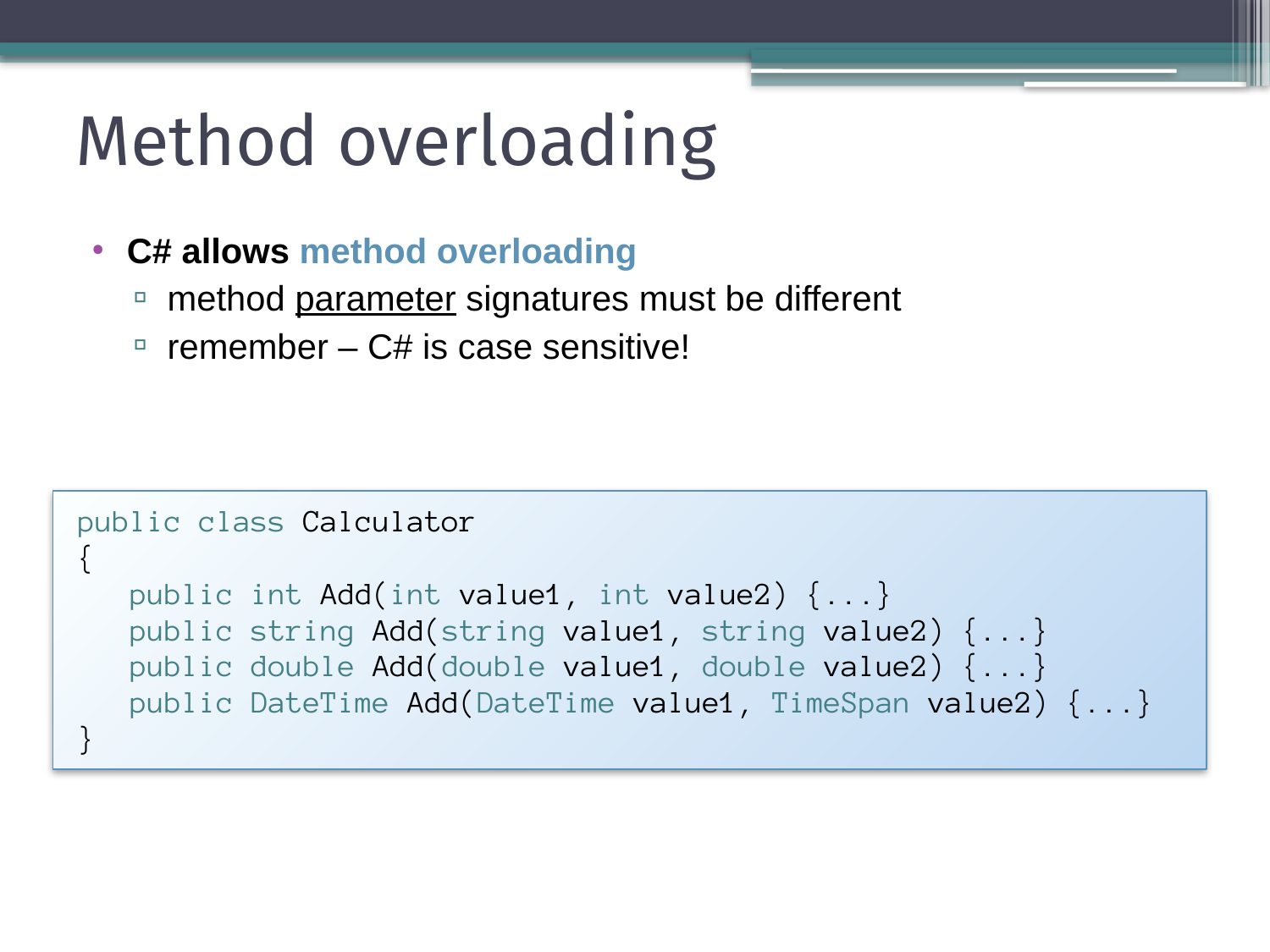

# Method overloading
C# allows method overloading
method parameter signatures must be different
remember – C# is case sensitive!
public class Calculator
{
   public int Add(int value1, int value2) {...}
   public string Add(string value1, string value2) {...}
   public double Add(double value1, double value2) {...}
   public DateTime Add(DateTime value1, TimeSpan value2) {...}
}